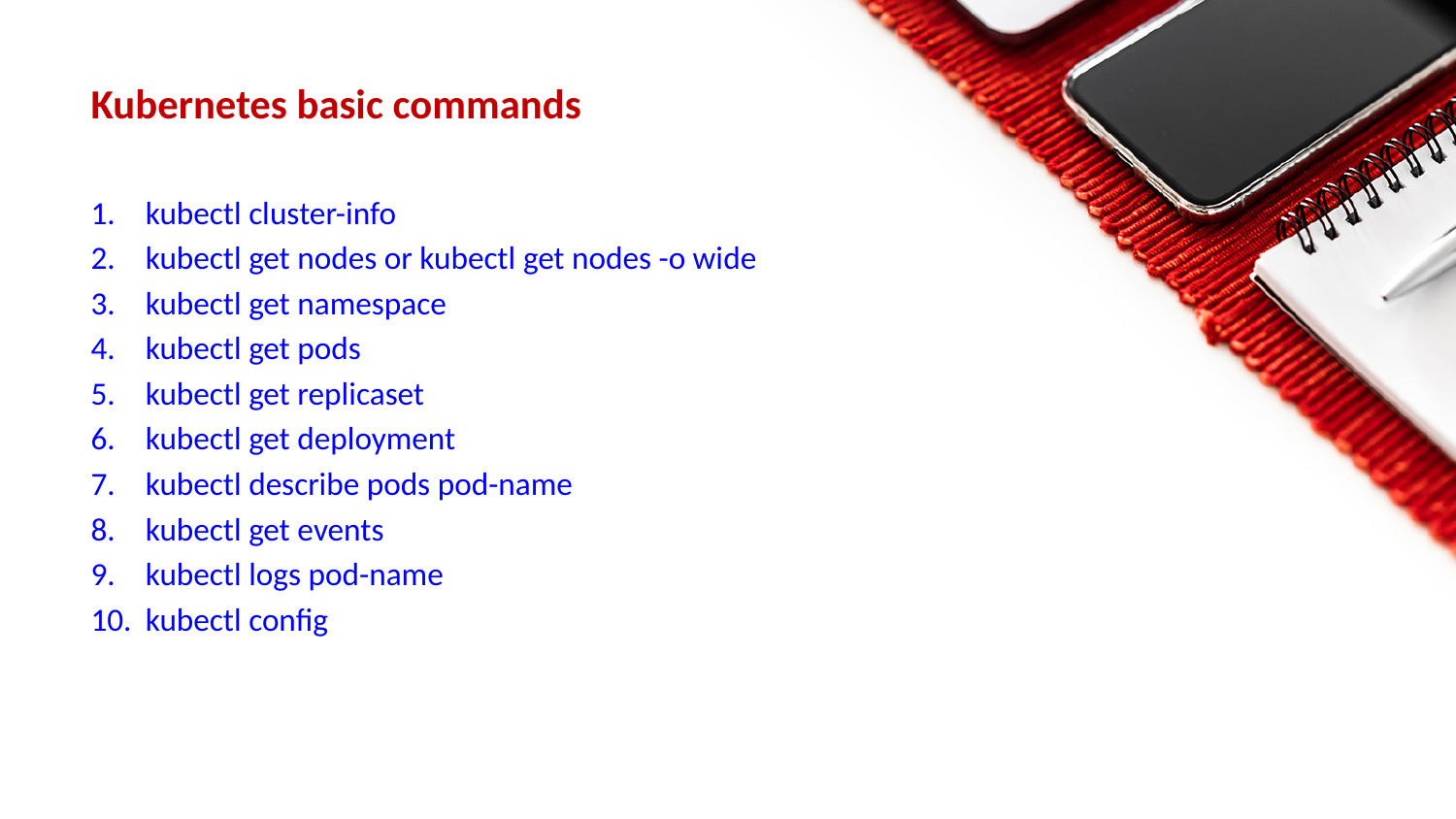

# Kubernetes basic commands
kubectl cluster-info
kubectl get nodes or kubectl get nodes -o wide
kubectl get namespace
kubectl get pods
kubectl get replicaset
kubectl get deployment
kubectl describe pods pod-name
kubectl get events
kubectl logs pod-name
kubectl config